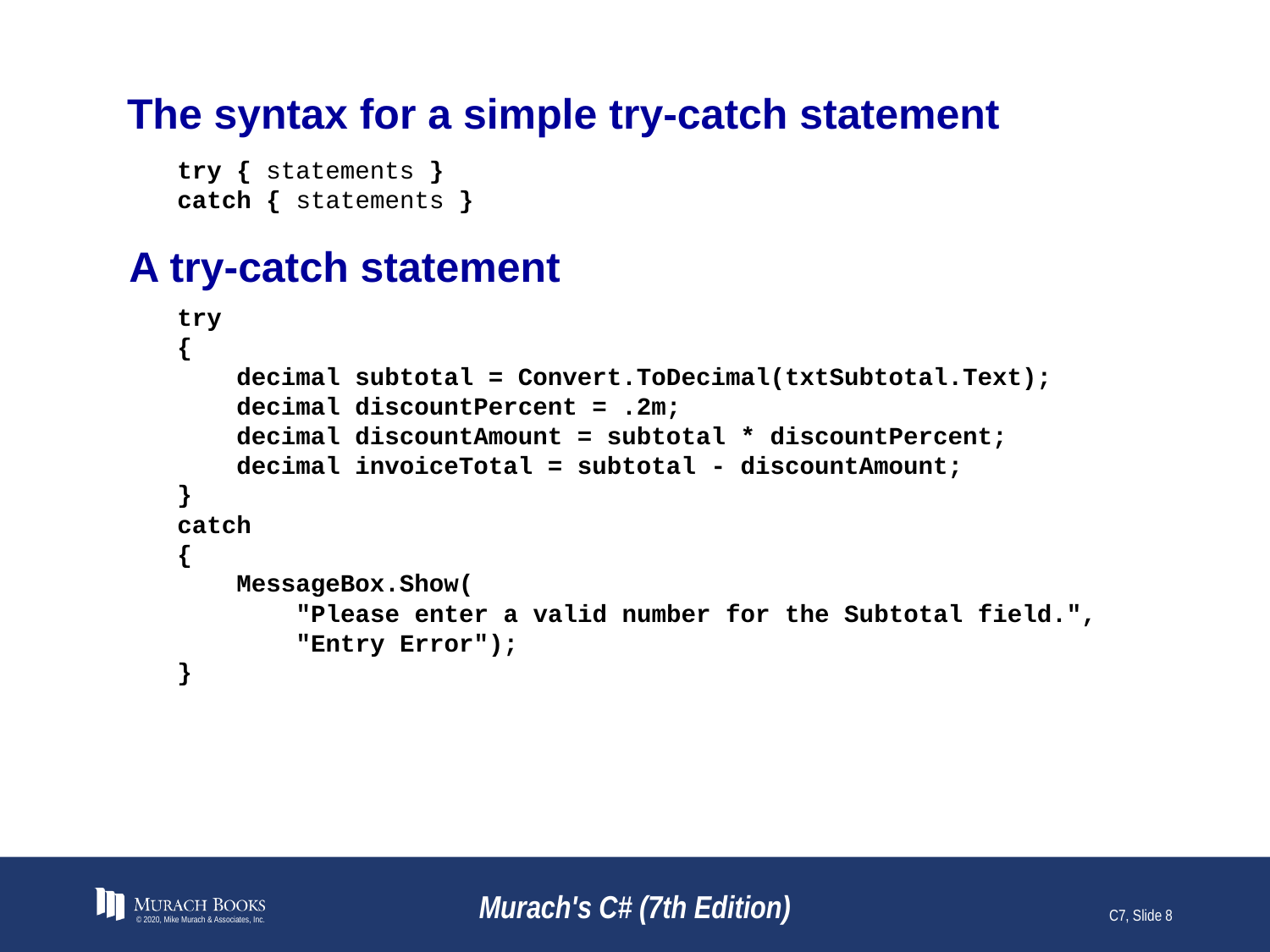

# The syntax for a simple try-catch statement
try { statements }
catch { statements }
A try-catch statement
try
{
    decimal subtotal = Convert.ToDecimal(txtSubtotal.Text);
    decimal discountPercent = .2m;
    decimal discountAmount = subtotal * discountPercent;
    decimal invoiceTotal = subtotal - discountAmount;
}
catch
{
    MessageBox.Show(
        "Please enter a valid number for the Subtotal field.",
        "Entry Error");
}

© 2020, Mike Murach & Associates, Inc.
Murach's C# (7th Edition)

C7, Slide 8